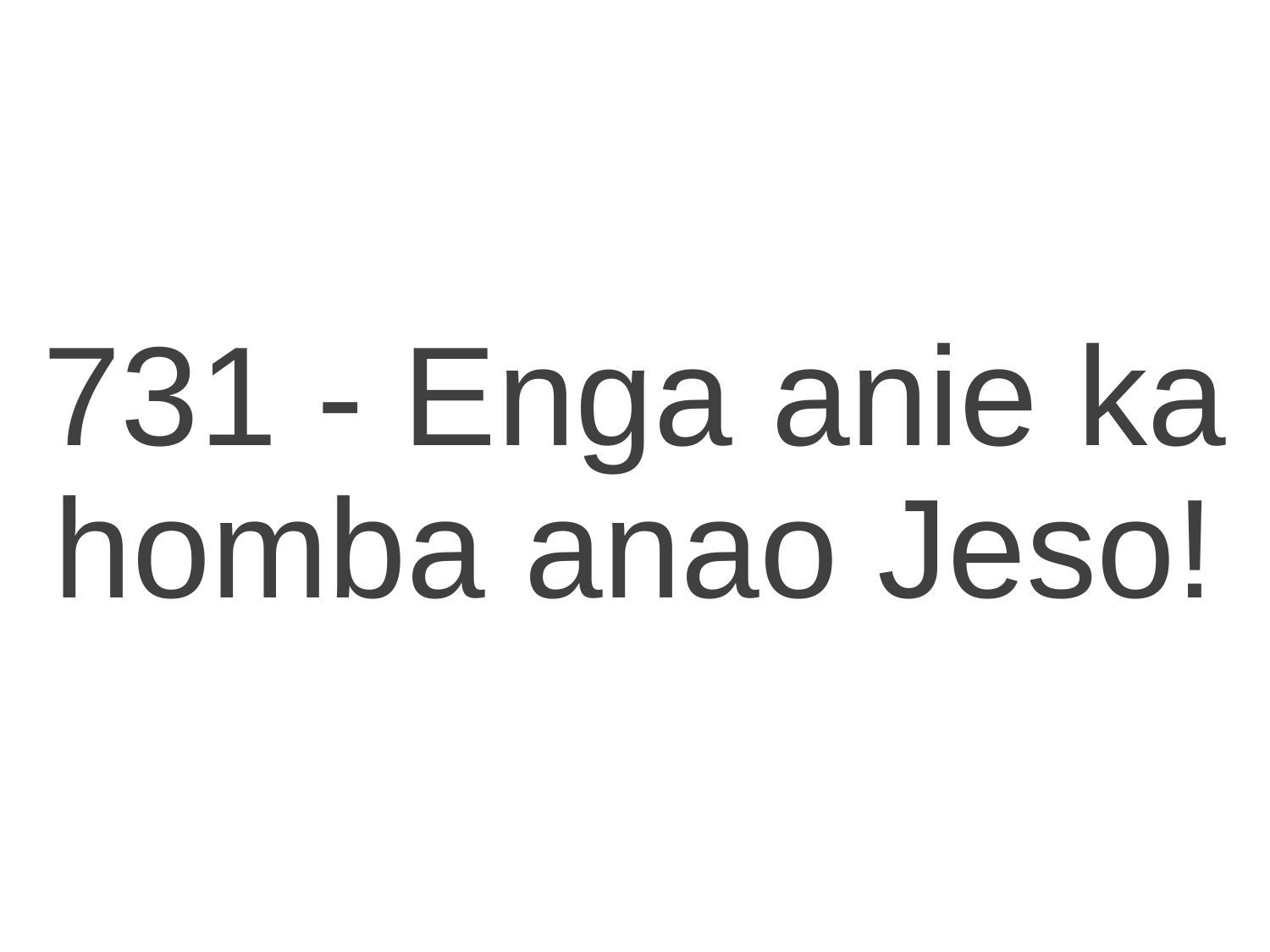

731 - Enga anie ka homba anao Jeso!